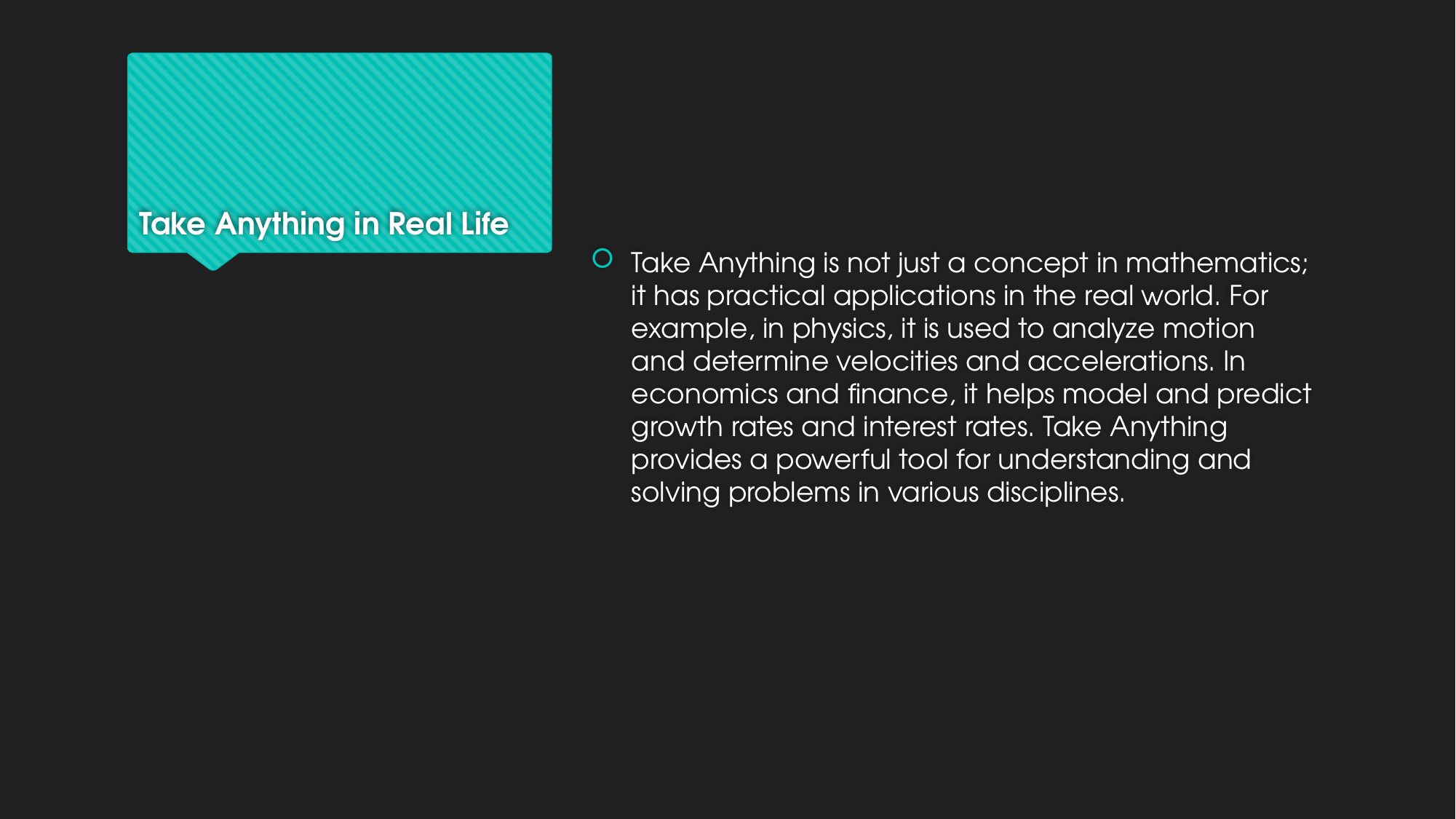

# Take Anything in Real Life
Take Anything is not just a concept in mathematics; it has practical applications in the real world. For example, in physics, it is used to analyze motion and determine velocities and accelerations. In economics and finance, it helps model and predict growth rates and interest rates. Take Anything provides a powerful tool for understanding and solving problems in various disciplines.